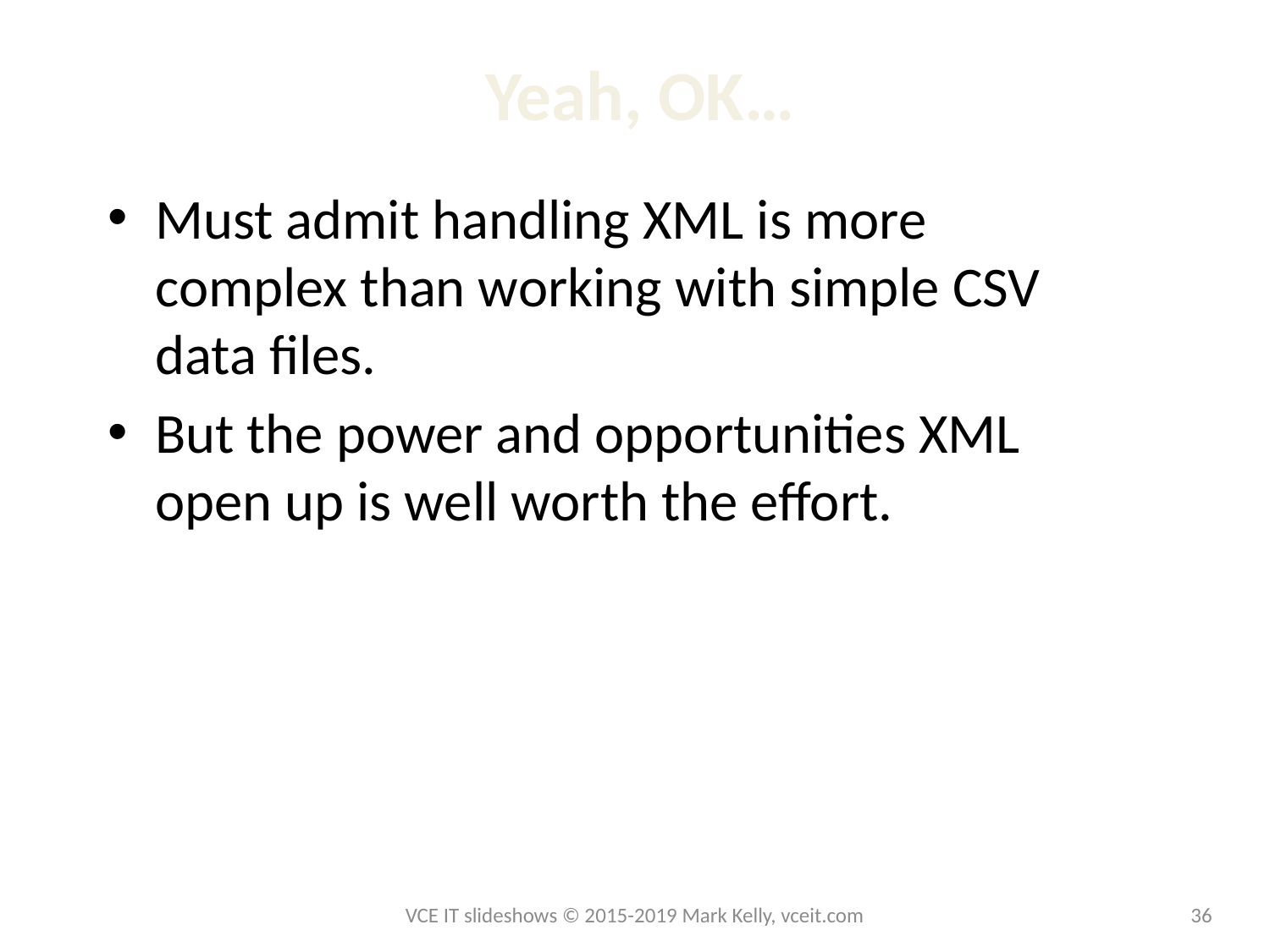

# Yeah, OK…
Must admit handling XML is more complex than working with simple CSV data files.
But the power and opportunities XML open up is well worth the effort.
VCE IT slideshows © 2015-2019 Mark Kelly, vceit.com
36